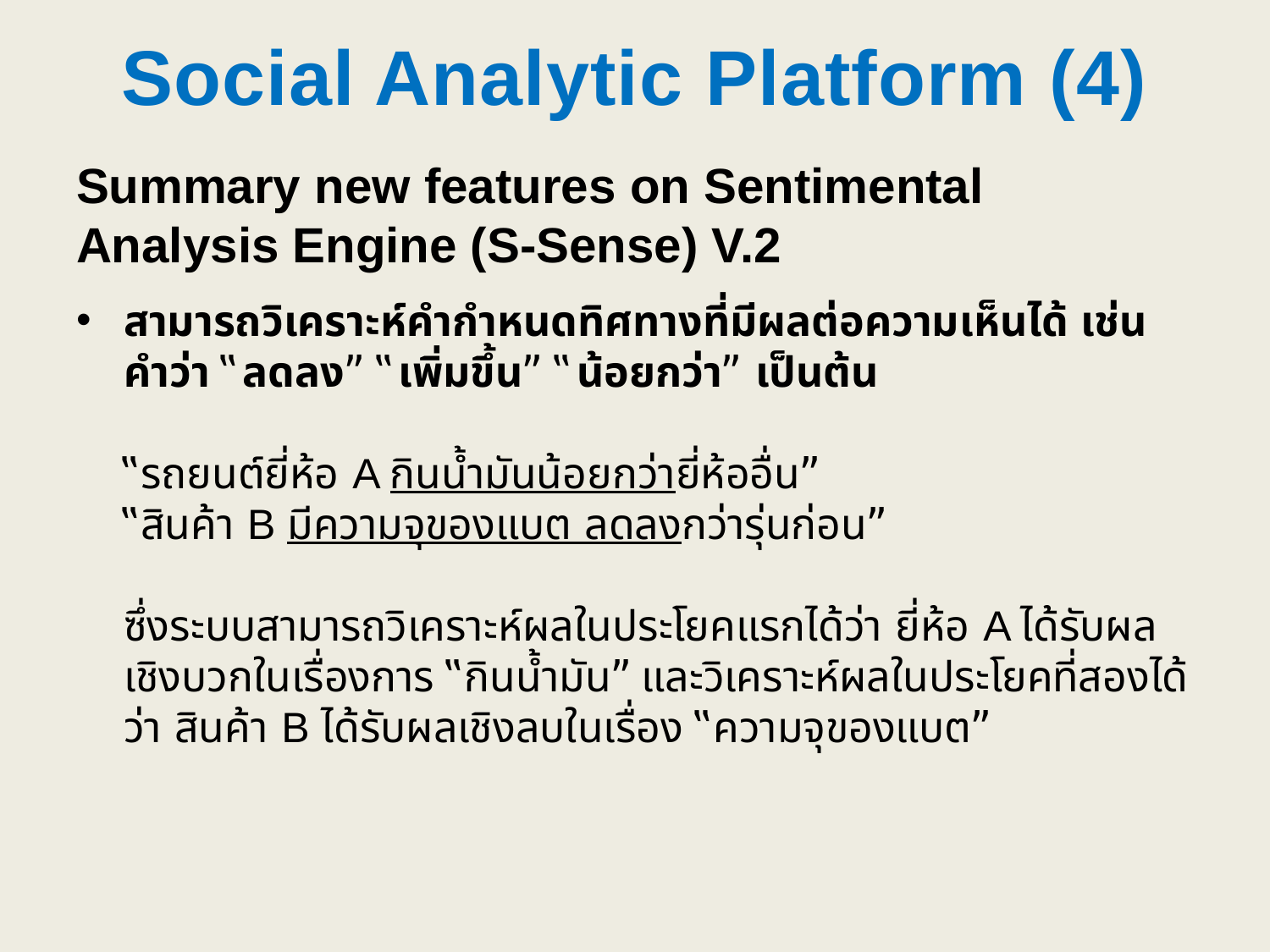

# Social Analytic Platform (4)
Summary new features on Sentimental Analysis Engine (S-Sense) V.2
สามารถวิเคราะห์คำกำหนดทิศทางที่มีผลต่อความเห็นได้ เช่น คำว่า “ลดลง” “เพิ่มขึ้น” “น้อยกว่า” เป็นต้น
“รถยนต์ยี่ห้อ A กินน้ำมันน้อยกว่ายี่ห้ออื่น”
“สินค้า B มีความจุของแบต ลดลงกว่ารุ่นก่อน”
ซึ่งระบบสามารถวิเคราะห์ผลในประโยคแรกได้ว่า ยี่ห้อ A ได้รับผลเชิงบวกในเรื่องการ “กินน้ำมัน” และวิเคราะห์ผลในประโยคที่สองได้ว่า สินค้า B ได้รับผลเชิงลบในเรื่อง “ความจุของแบต”